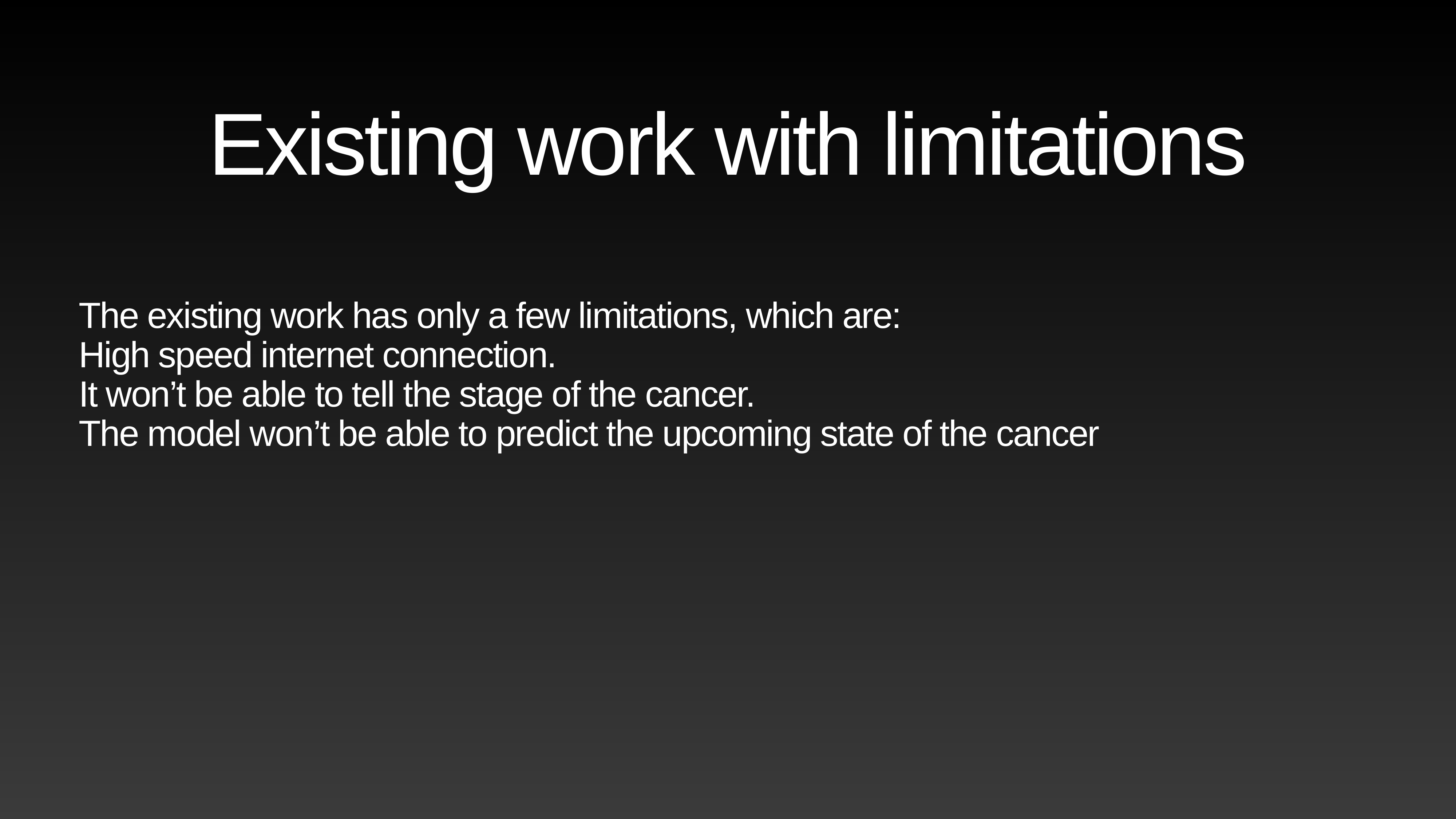

Existing work with limitations
# The existing work has only a few limitations, which are:
High speed internet connection.
It won’t be able to tell the stage of the cancer.
The model won’t be able to predict the upcoming state of the cancer